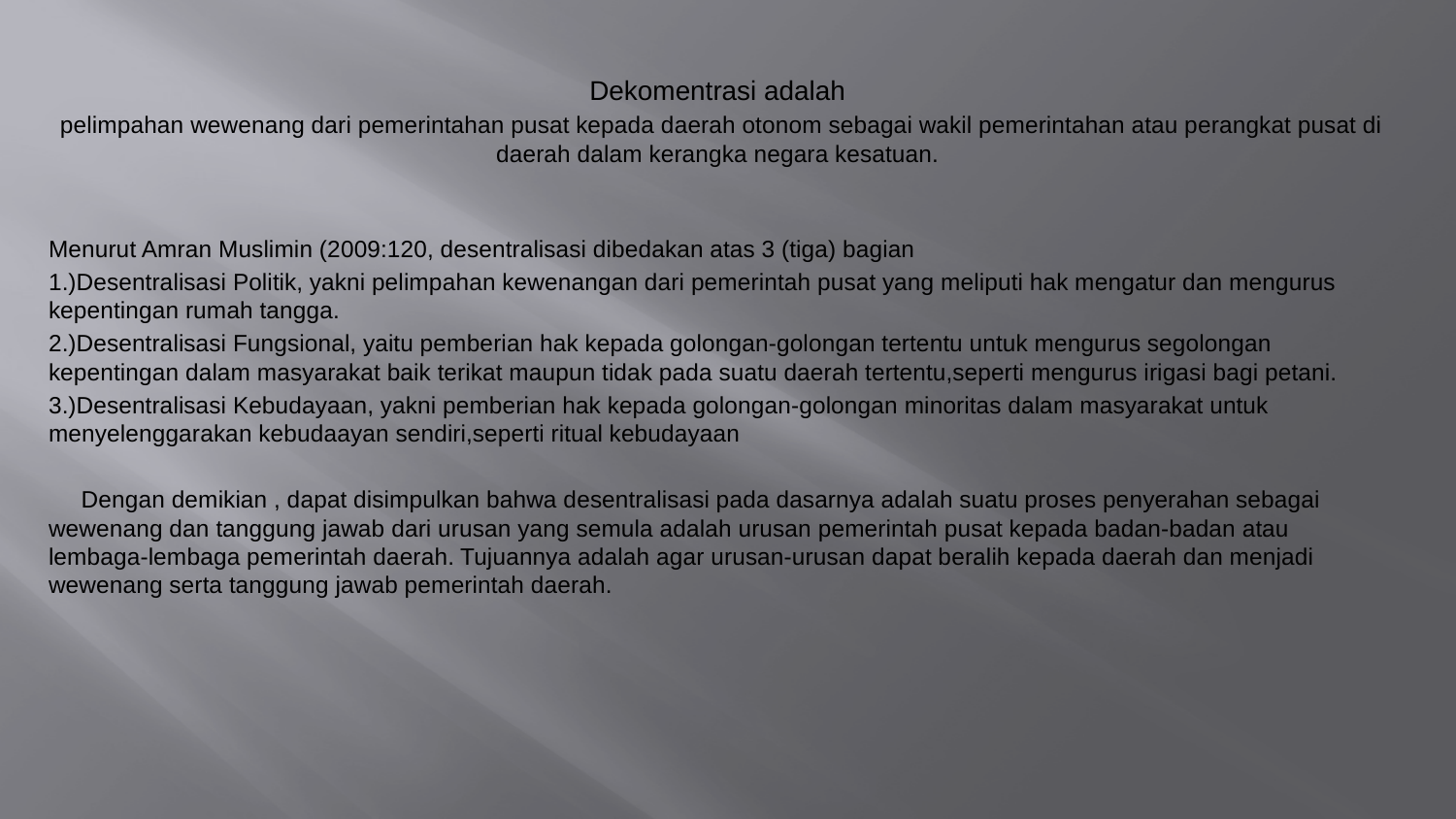

Dekomentrasi adalah
 pelimpahan wewenang dari pemerintahan pusat kepada daerah otonom sebagai wakil pemerintahan atau perangkat pusat di daerah dalam kerangka negara kesatuan.

Menurut Amran Muslimin (2009:120, desentralisasi dibedakan atas 3 (tiga) bagian
1.)Desentralisasi Politik, yakni pelimpahan kewenangan dari pemerintah pusat yang meliputi hak mengatur dan mengurus kepentingan rumah tangga.
2.)Desentralisasi Fungsional, yaitu pemberian hak kepada golongan-golongan tertentu untuk mengurus segolongan kepentingan dalam masyarakat baik terikat maupun tidak pada suatu daerah tertentu,seperti mengurus irigasi bagi petani.
3.)Desentralisasi Kebudayaan, yakni pemberian hak kepada golongan-golongan minoritas dalam masyarakat untuk menyelenggarakan kebudaayan sendiri,seperti ritual kebudayaan

     Dengan demikian , dapat disimpulkan bahwa desentralisasi pada dasarnya adalah suatu proses penyerahan sebagai wewenang dan tanggung jawab dari urusan yang semula adalah urusan pemerintah pusat kepada badan-badan atau lembaga-lembaga pemerintah daerah. Tujuannya adalah agar urusan-urusan dapat beralih kepada daerah dan menjadi wewenang serta tanggung jawab pemerintah daerah.